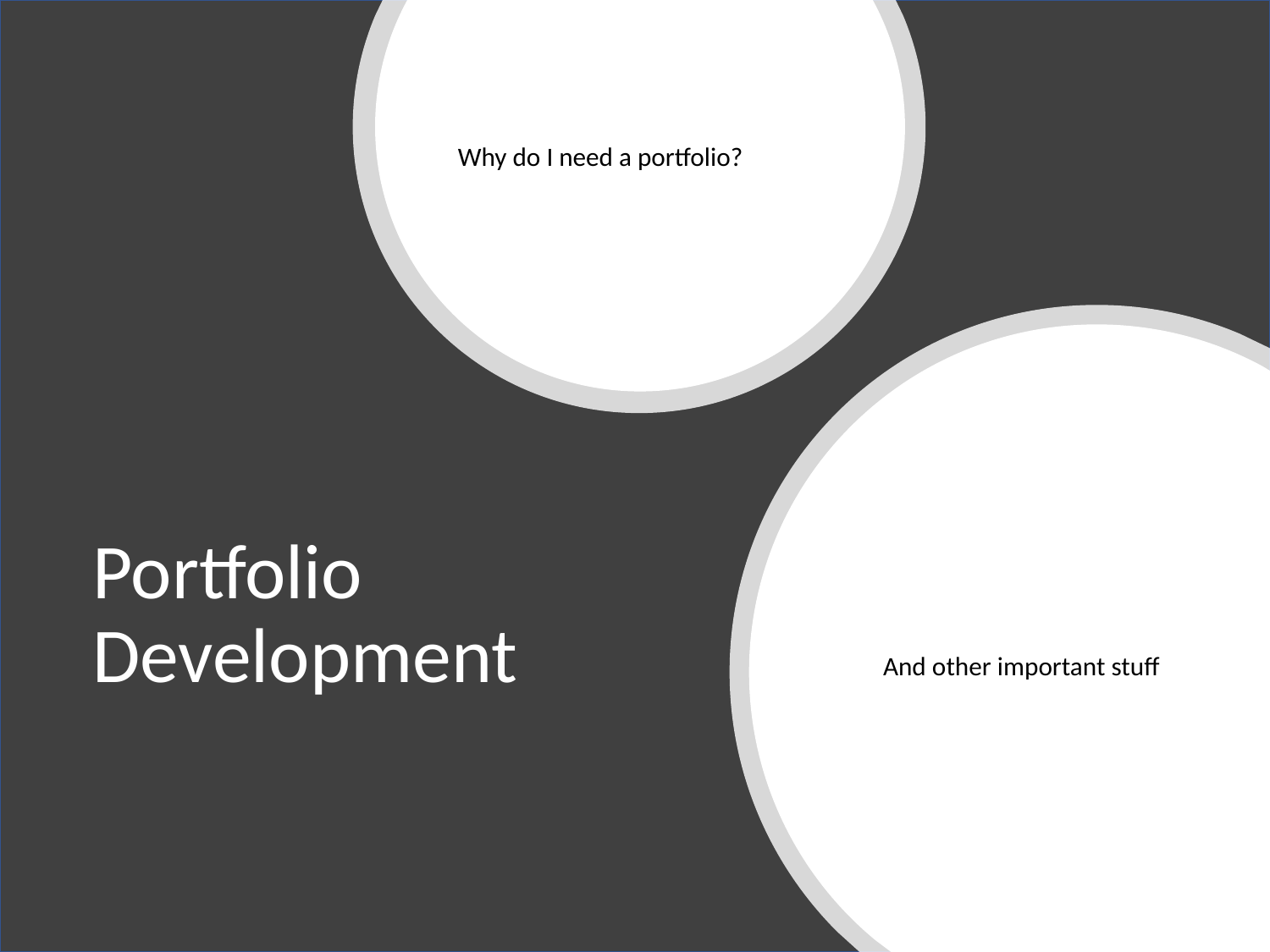

Why do I need a portfolio?

And other important stuff
# Portfolio Development